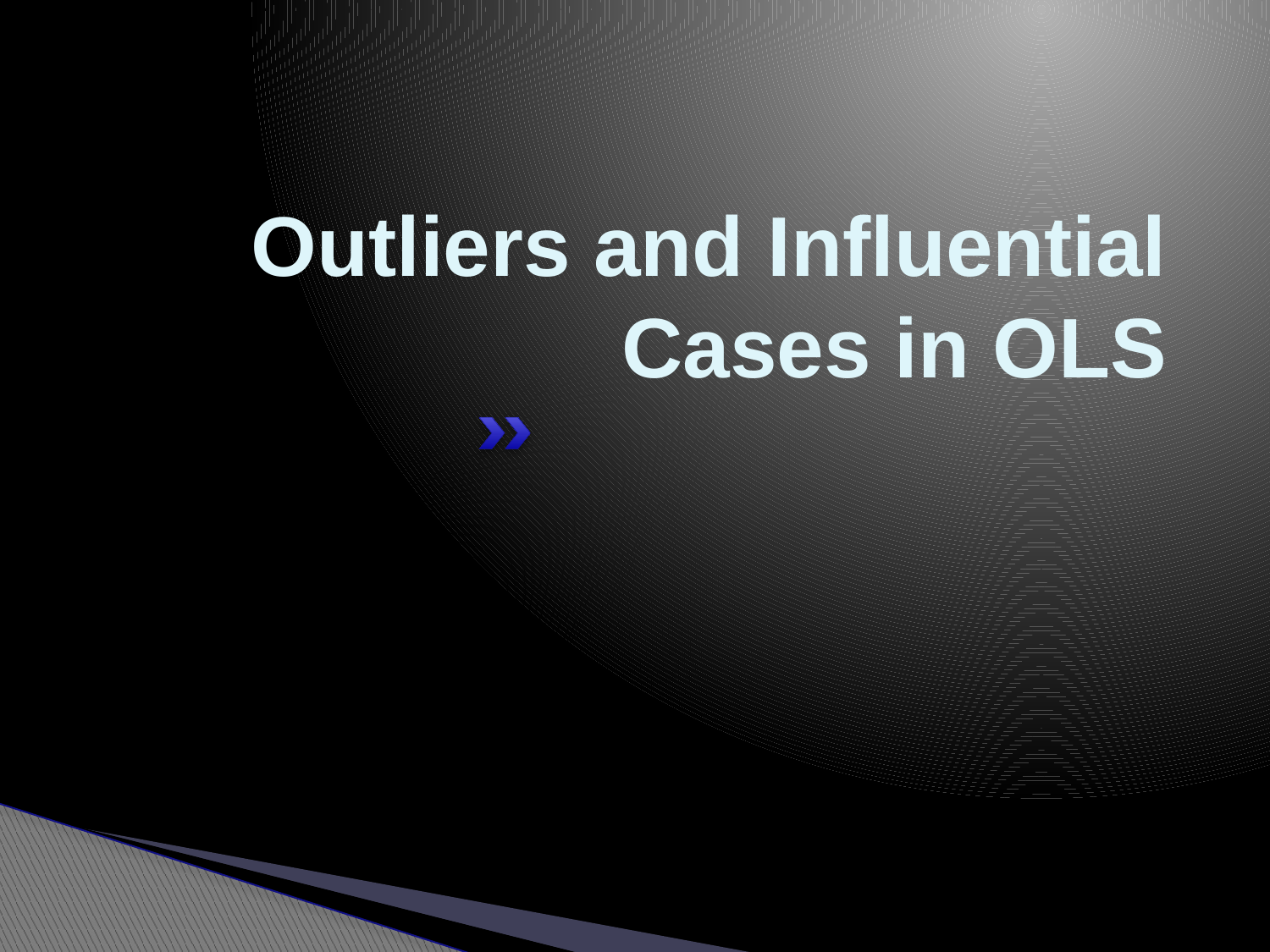

# Outliers and Influential Cases in OLS